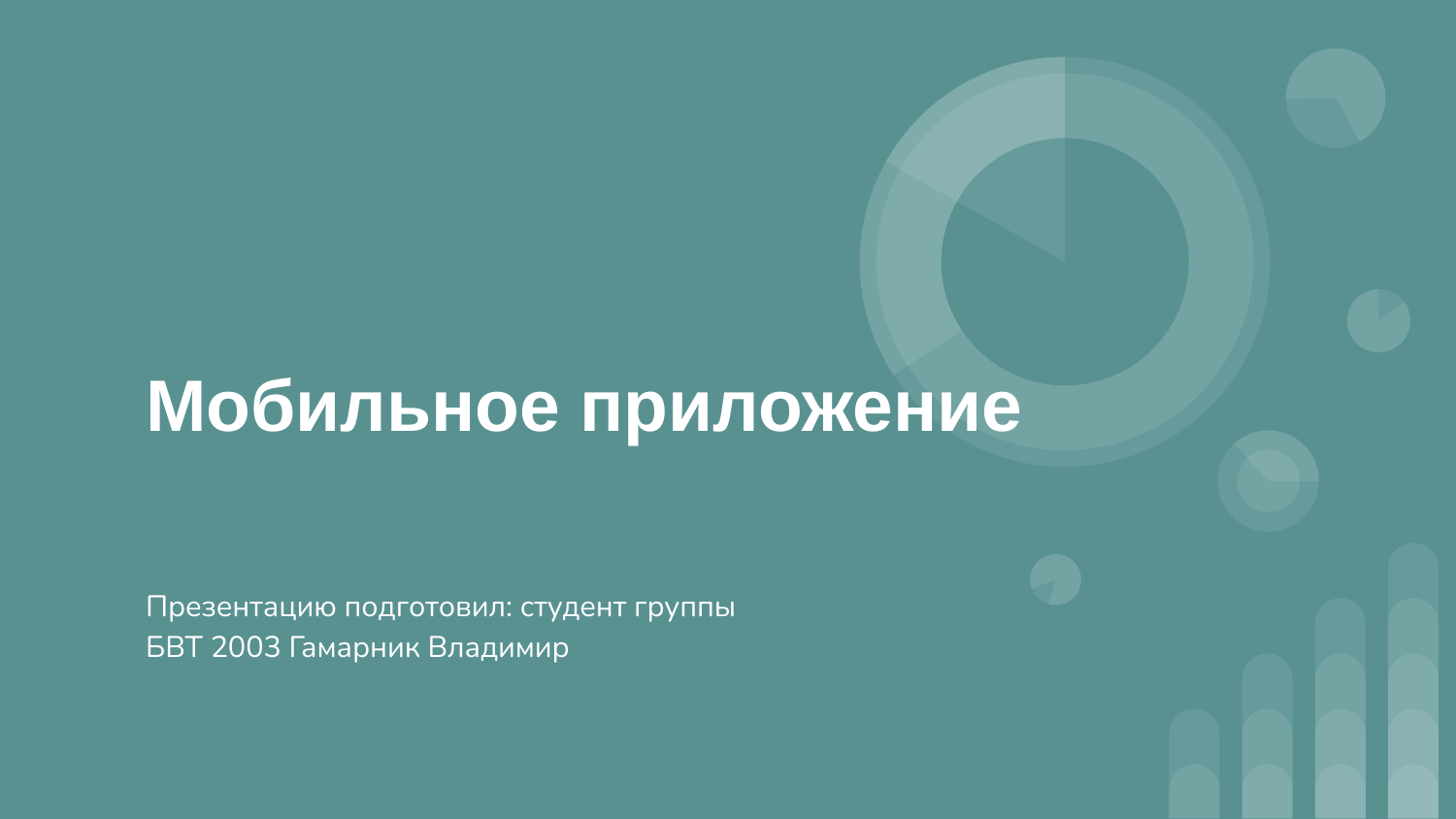

# Мобильное приложение
Презентацию подготовил: студент группы БВТ 2003 Гамарник Владимир